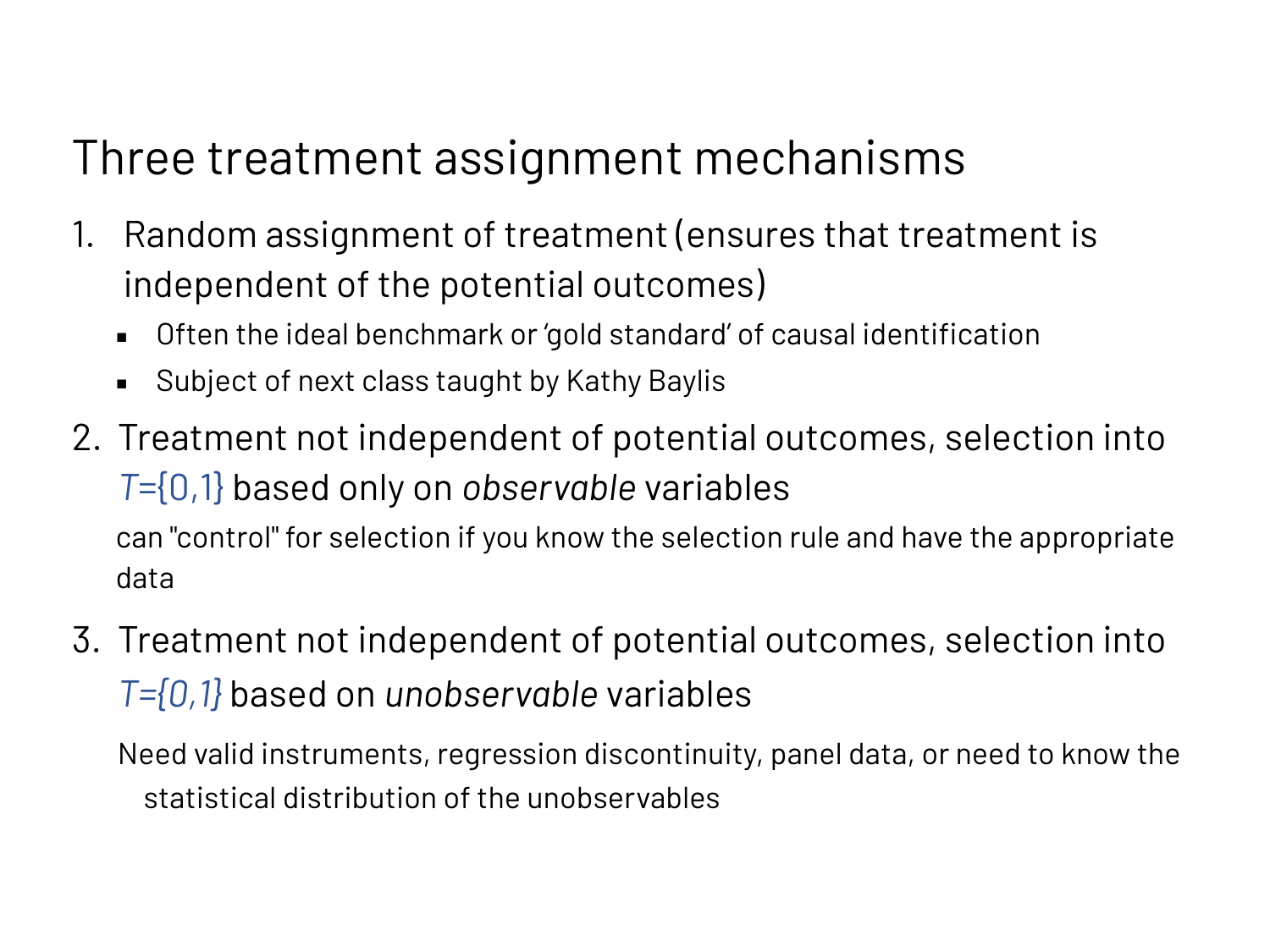

# Three treatment assignment mechanisms
Random assignment of treatment (ensures that treatment is independent of the potential outcomes)
Often the ideal benchmark or ‘gold standard’ of causal identification
Subject of next class taught by Kathy Baylis
Treatment not independent of potential outcomes, selection into T={0,1} based only on observable variables
can "control" for selection if you know the selection rule and have the appropriate data
Treatment not independent of potential outcomes, selection into T={0,1} based on unobservable variables
Need valid instruments, regression discontinuity, panel data, or need to know the statistical distribution of the unobservables